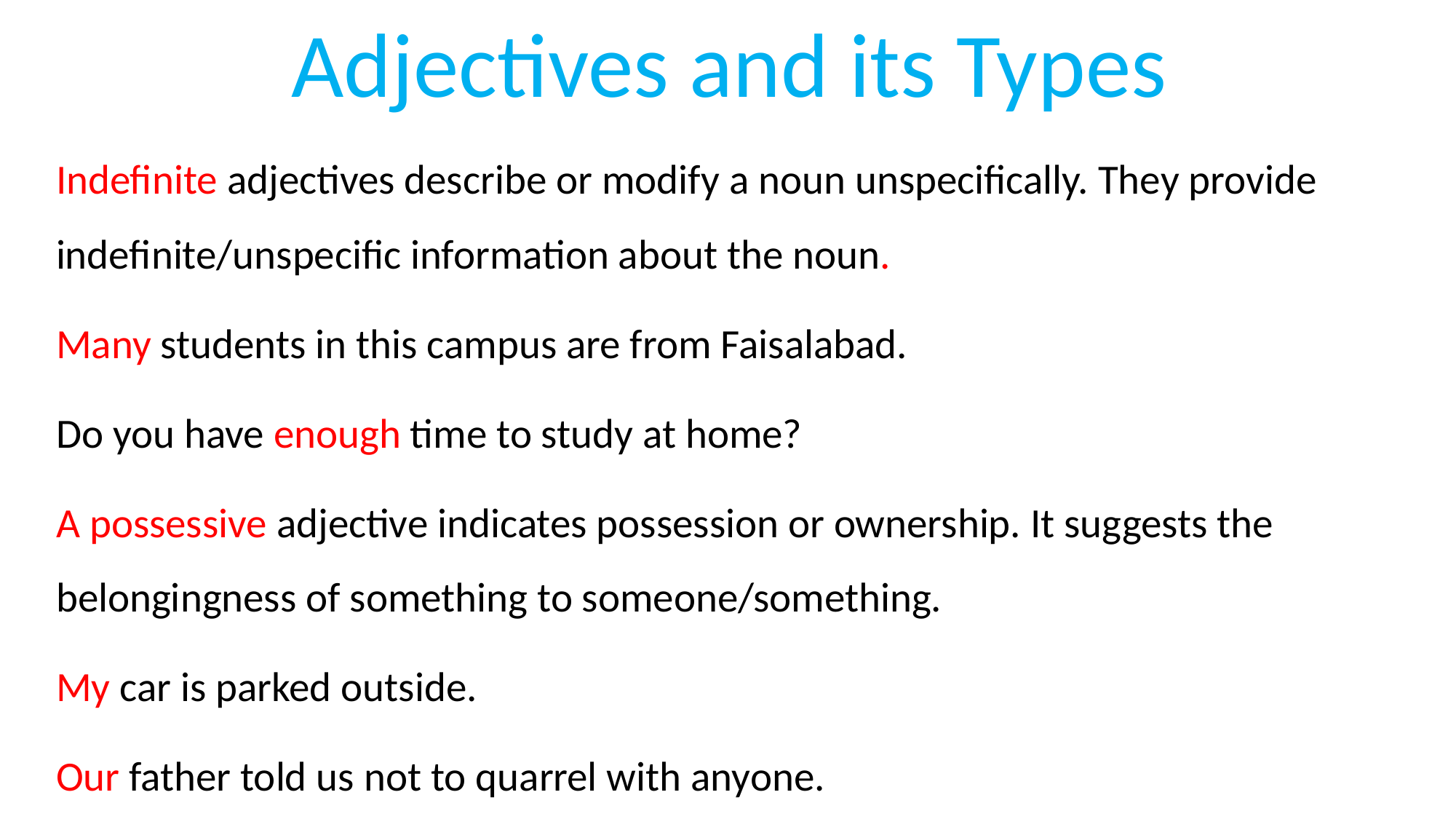

# Adjectives and its Types
Indefinite adjectives describe or modify a noun unspecifically. They provide indefinite/unspecific information about the noun.
Many students in this campus are from Faisalabad.
Do you have enough time to study at home?
A possessive adjective indicates possession or ownership. It suggests the belongingness of something to someone/something.
My car is parked outside.
Our father told us not to quarrel with anyone.